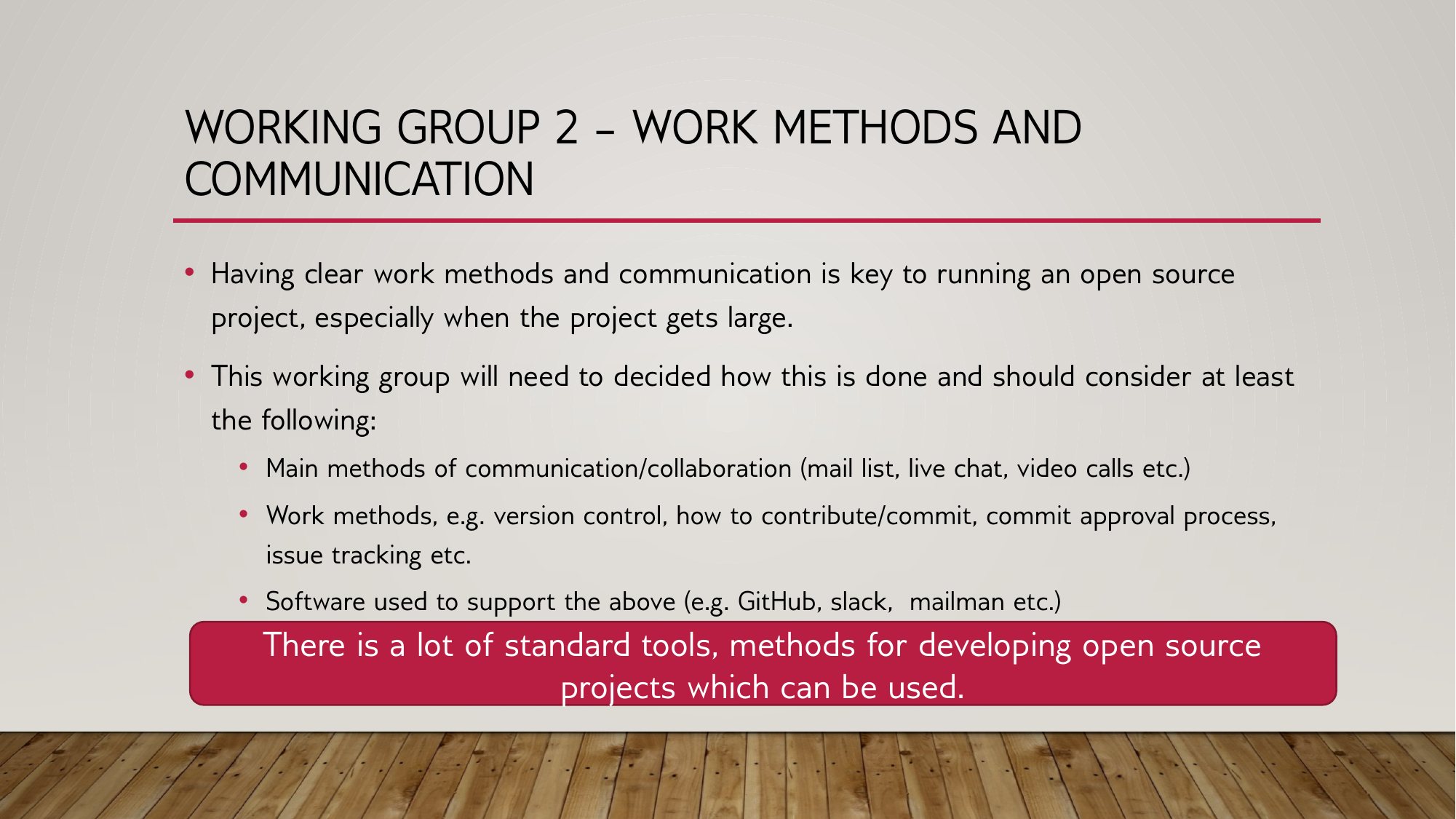

# Working group 2 – work methods and communication
Having clear work methods and communication is key to running an open source project, especially when the project gets large.
This working group will need to decided how this is done and should consider at least the following:
Main methods of communication/collaboration (mail list, live chat, video calls etc.)
Work methods, e.g. version control, how to contribute/commit, commit approval process, issue tracking etc.
Software used to support the above (e.g. GitHub, slack,  mailman etc.)
There is a lot of standard tools, methods for developing open source projects which can be used.